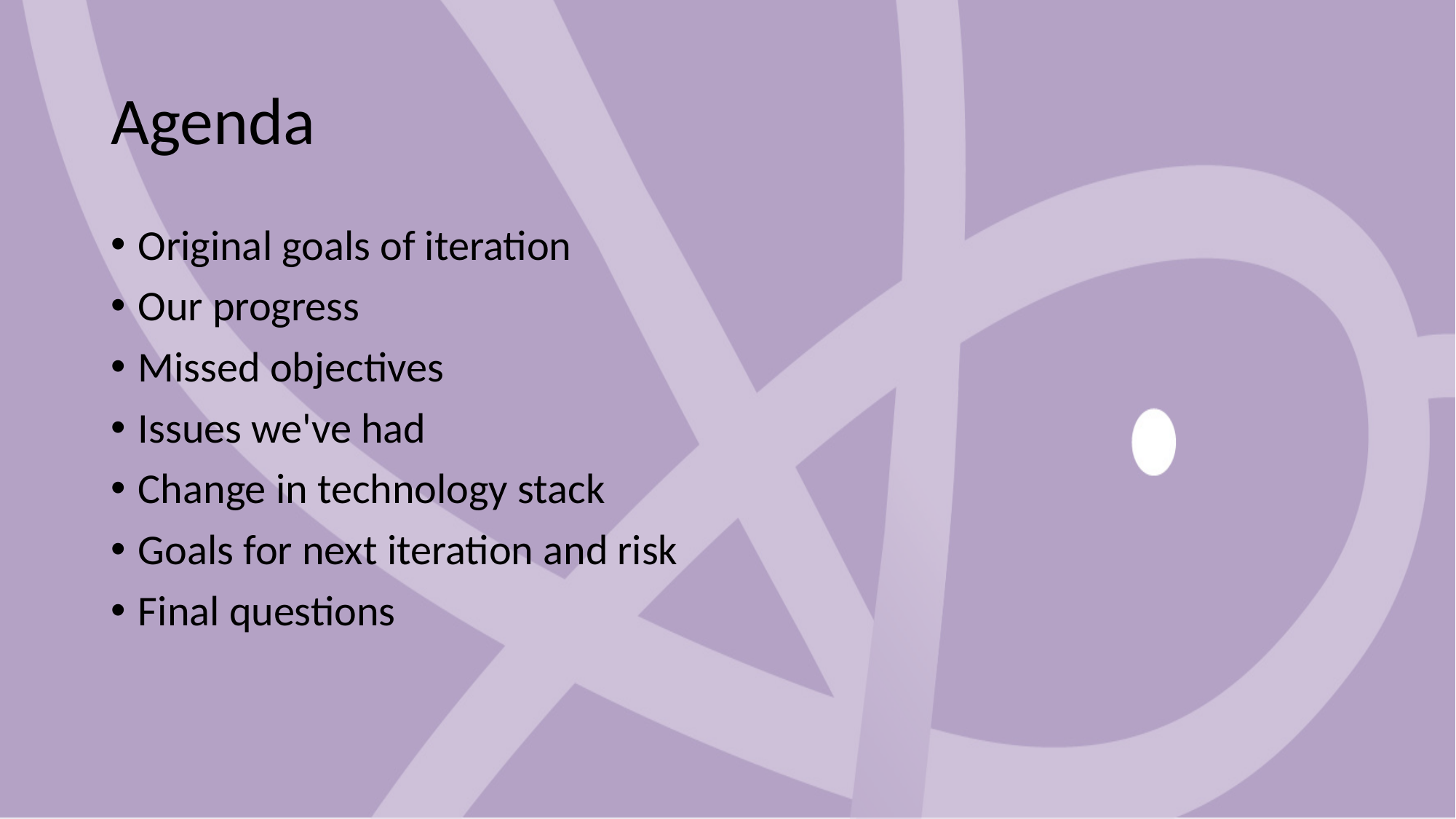

# Agenda
Original goals of iteration
Our progress
Missed objectives
Issues we've had
Change in technology stack
Goals for next iteration and risk
Final questions